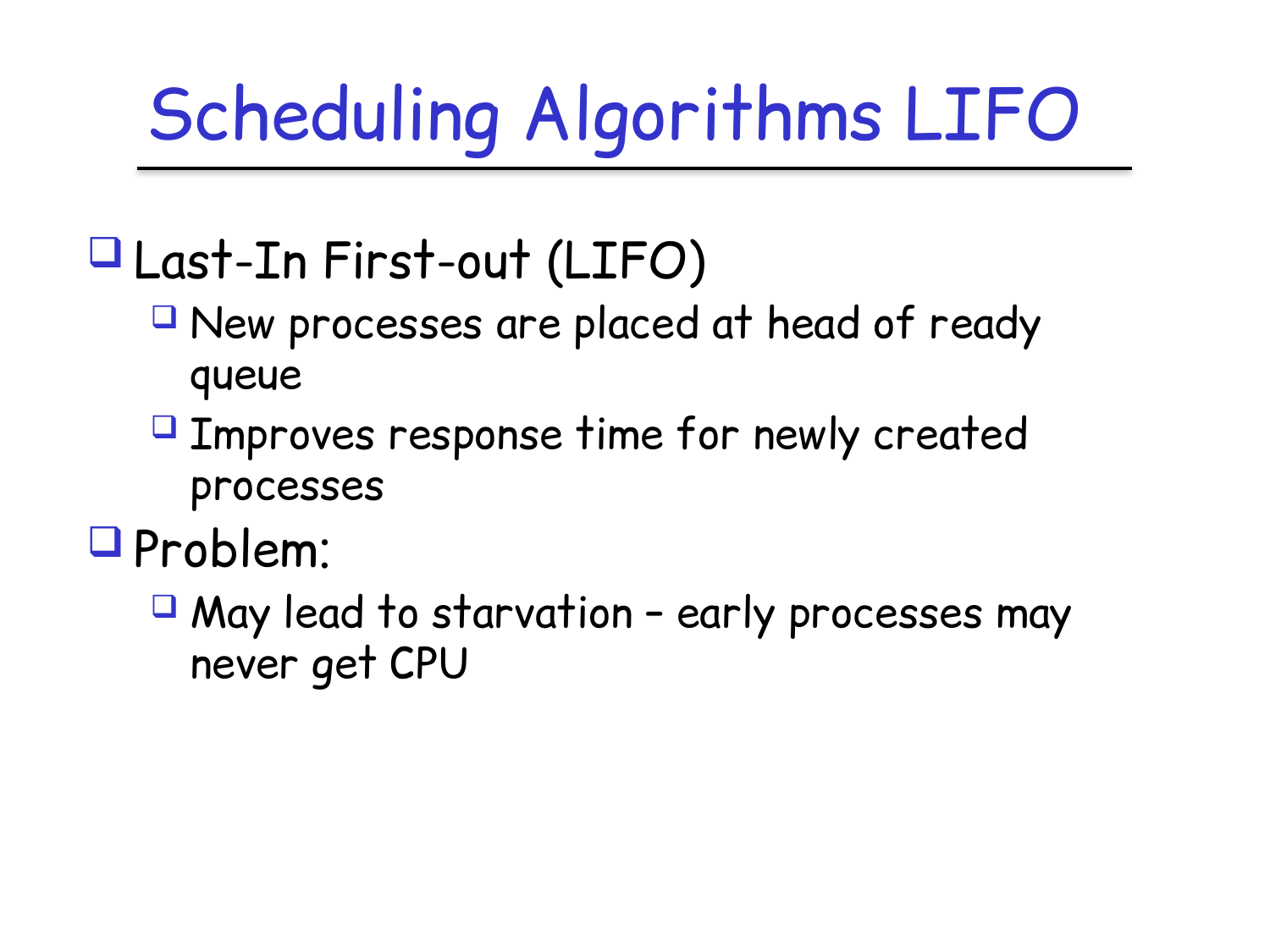

# Scheduling Algorithms LIFO
Last-In First-out (LIFO)
New processes are placed at head of ready queue
Improves response time for newly created processes
Problem:
May lead to starvation – early processes may never get CPU